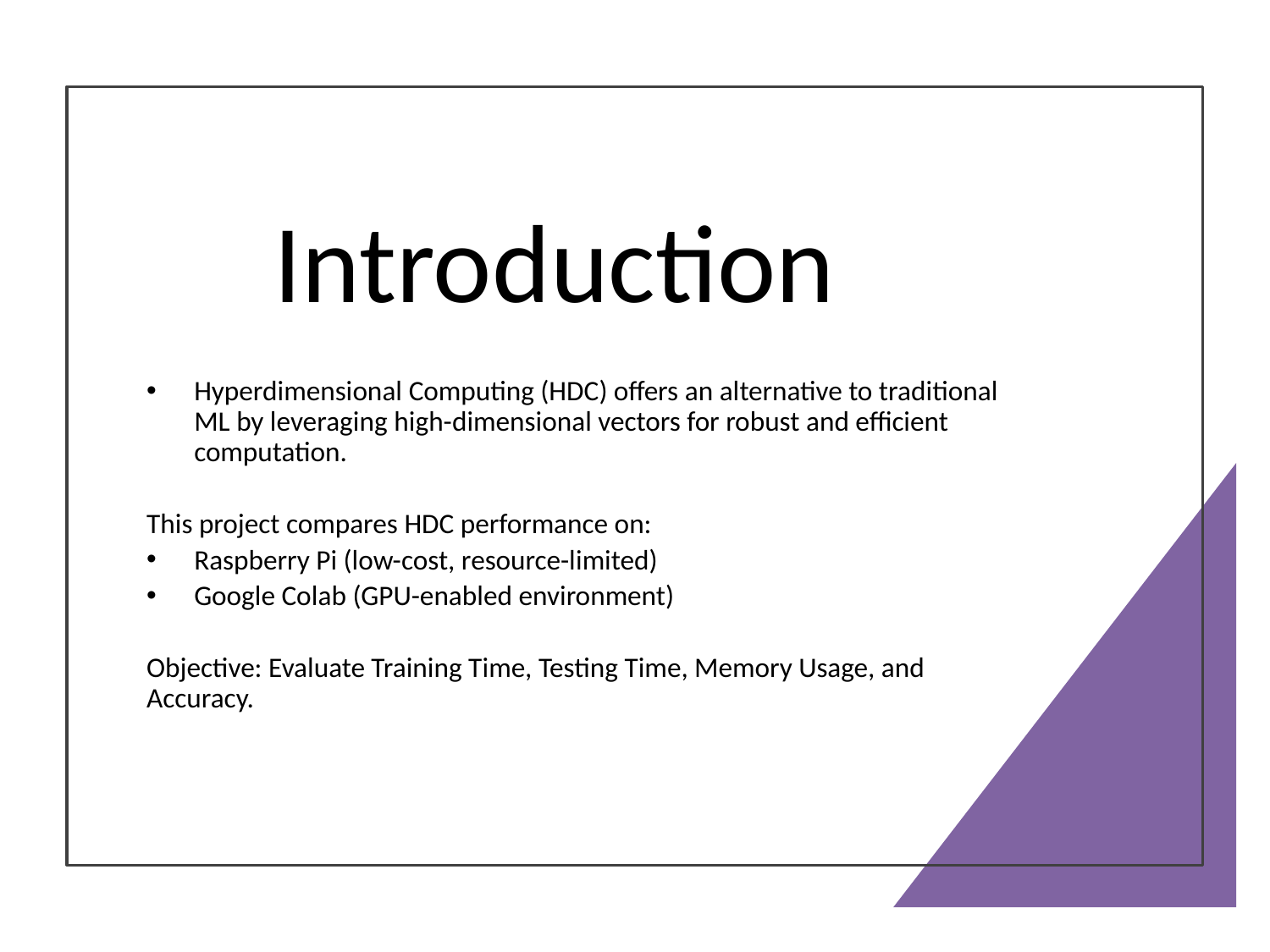

# Introduction
Hyperdimensional Computing (HDC) offers an alternative to traditional ML by leveraging high-dimensional vectors for robust and efficient computation.

This project compares HDC performance on:
Raspberry Pi (low-cost, resource-limited)
Google Colab (GPU-enabled environment)

Objective: Evaluate Training Time, Testing Time, Memory Usage, and Accuracy.